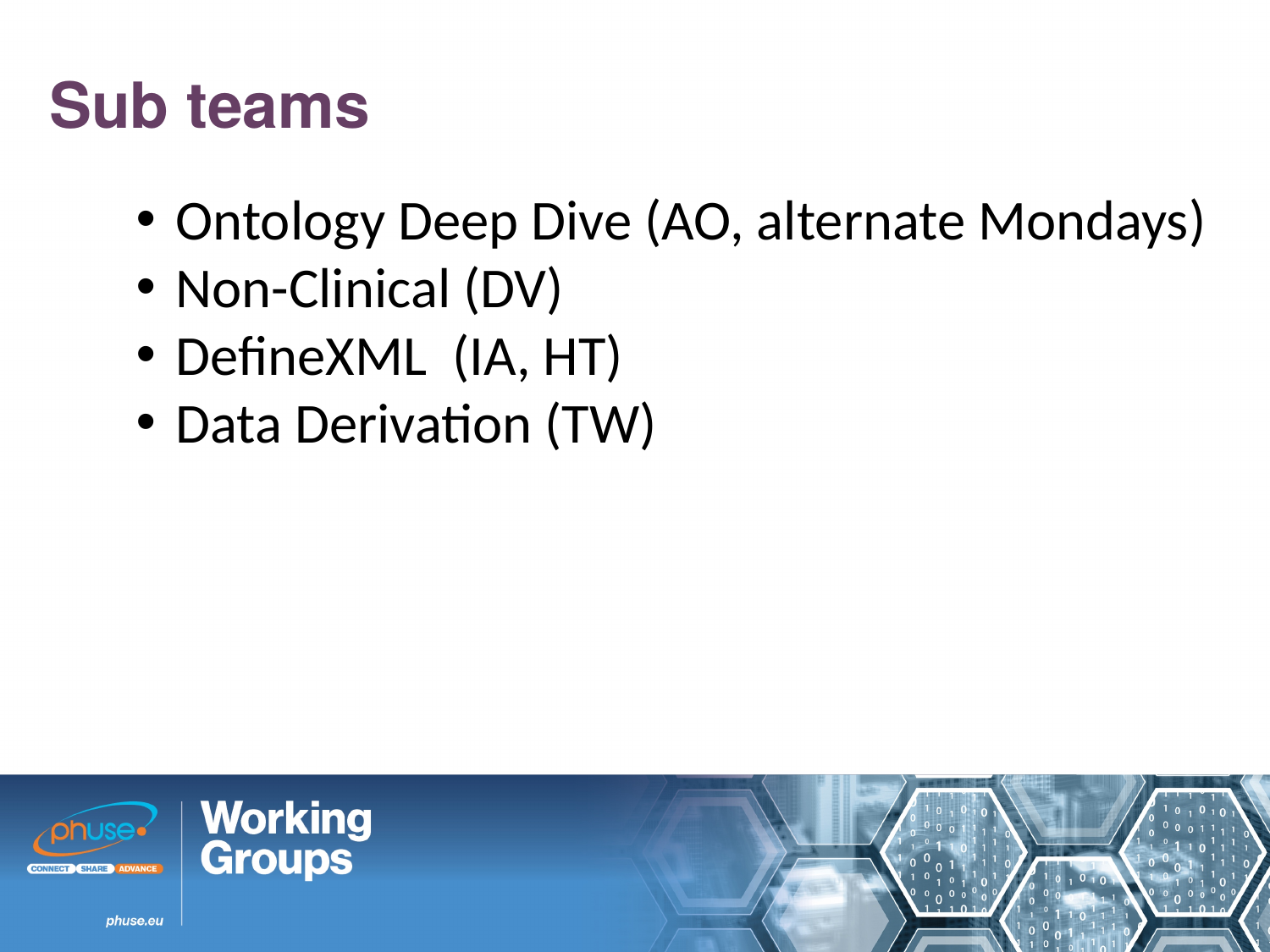

Sub teams
Ontology Deep Dive (AO, alternate Mondays)
Non-Clinical (DV)
DefineXML  (IA, HT)
Data Derivation (TW)